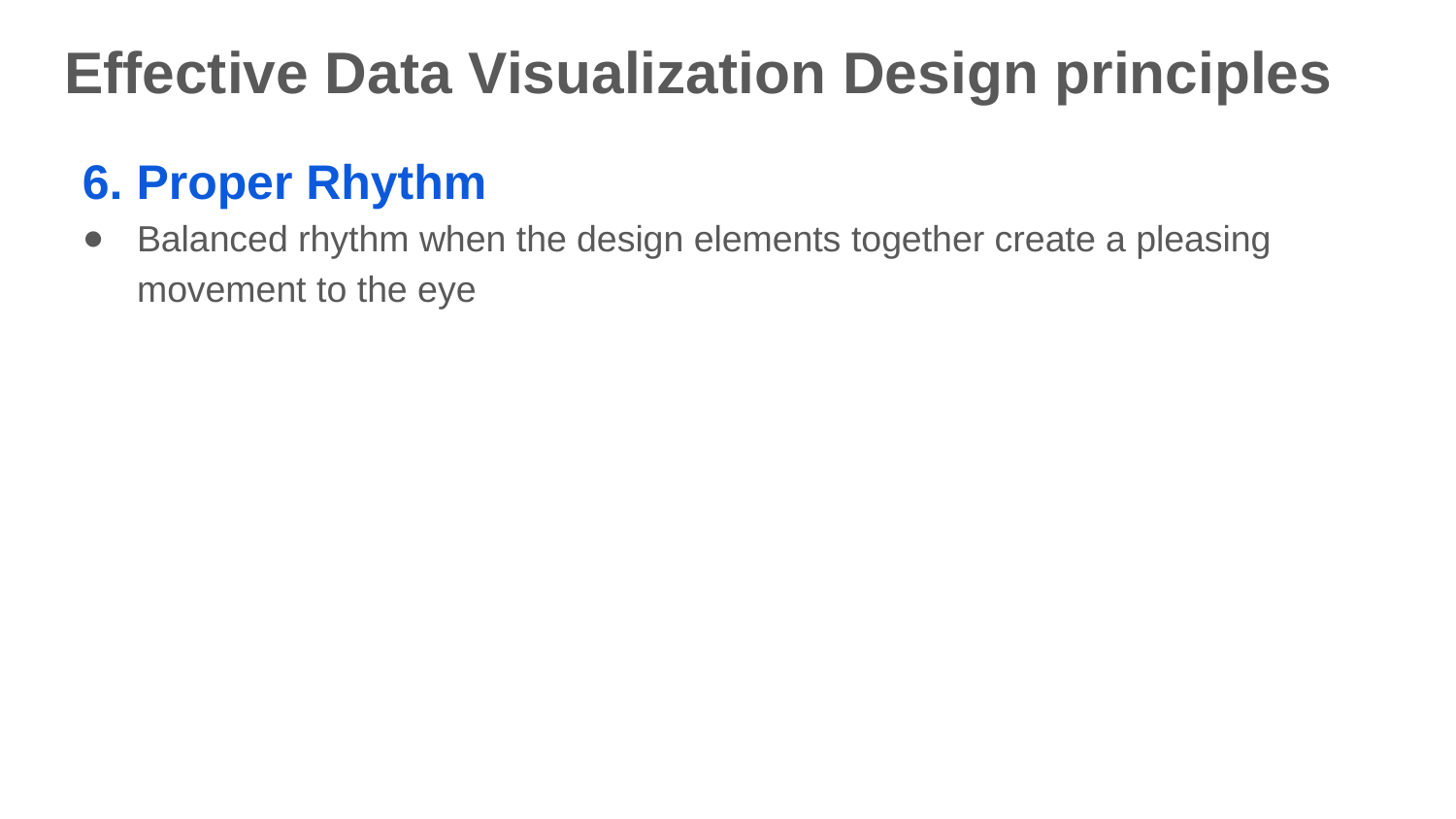

# Effective Data Visualization Design principles
6. Proper Rhythm
Balanced rhythm when the design elements together create a pleasing movement to the eye